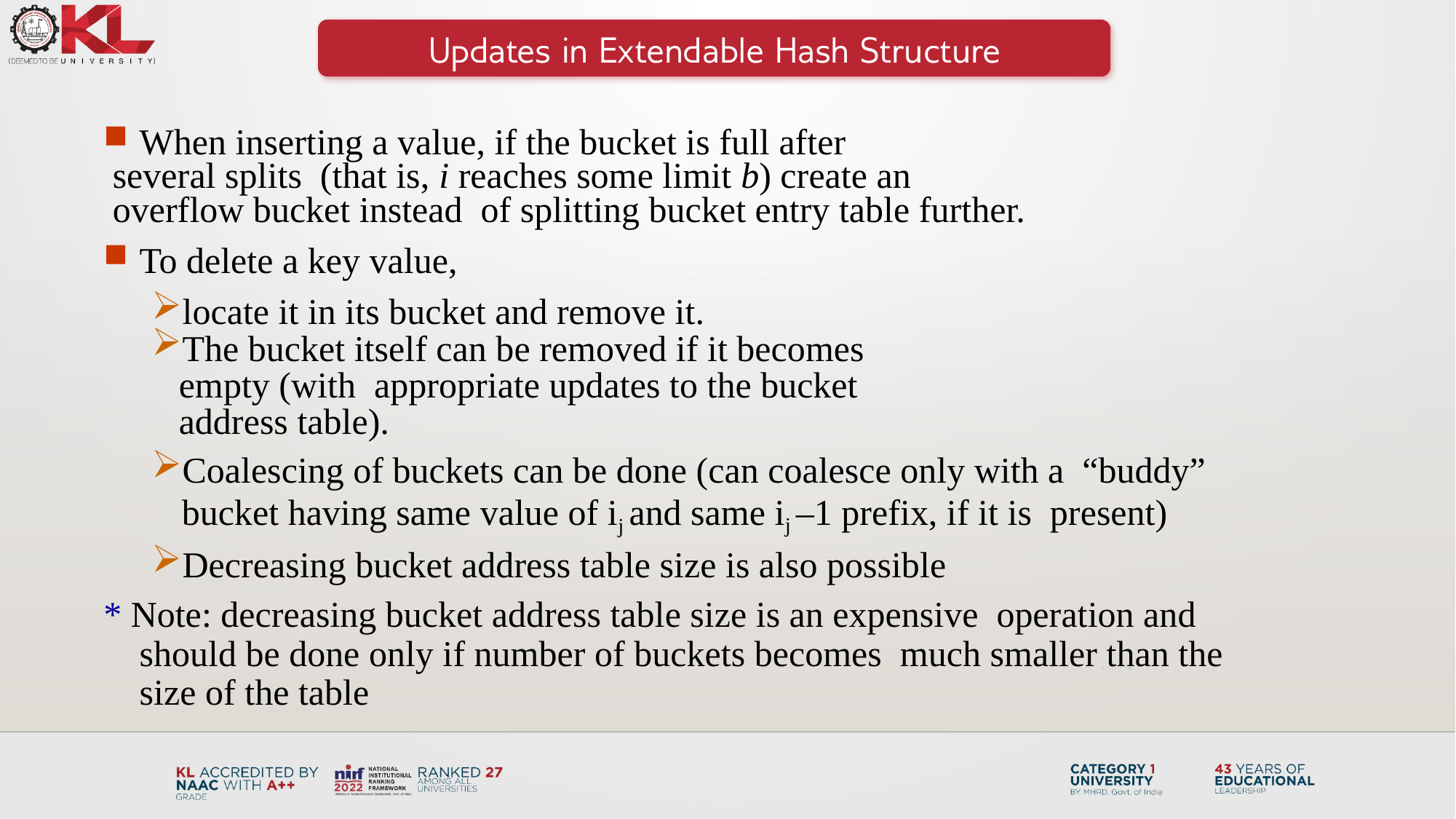

Updates in Extendable Hash Structure
When inserting a value, if the bucket is full after
 several splits  (that is, i reaches some limit b) create an
 overflow bucket instead  of splitting bucket entry table further.
To delete a key value,
locate it in its bucket and remove it.
The bucket itself can be removed if it becomes
   empty (with  appropriate updates to the bucket
   address table).
Coalescing of buckets can be done (can coalesce only with a  “buddy” bucket having same value of ij and same ij –1 prefix, if it is  present)
Decreasing bucket address table size is also possible
* Note: decreasing bucket address table size is an expensive  operation and should be done only if number of buckets becomes  much smaller than the size of the table